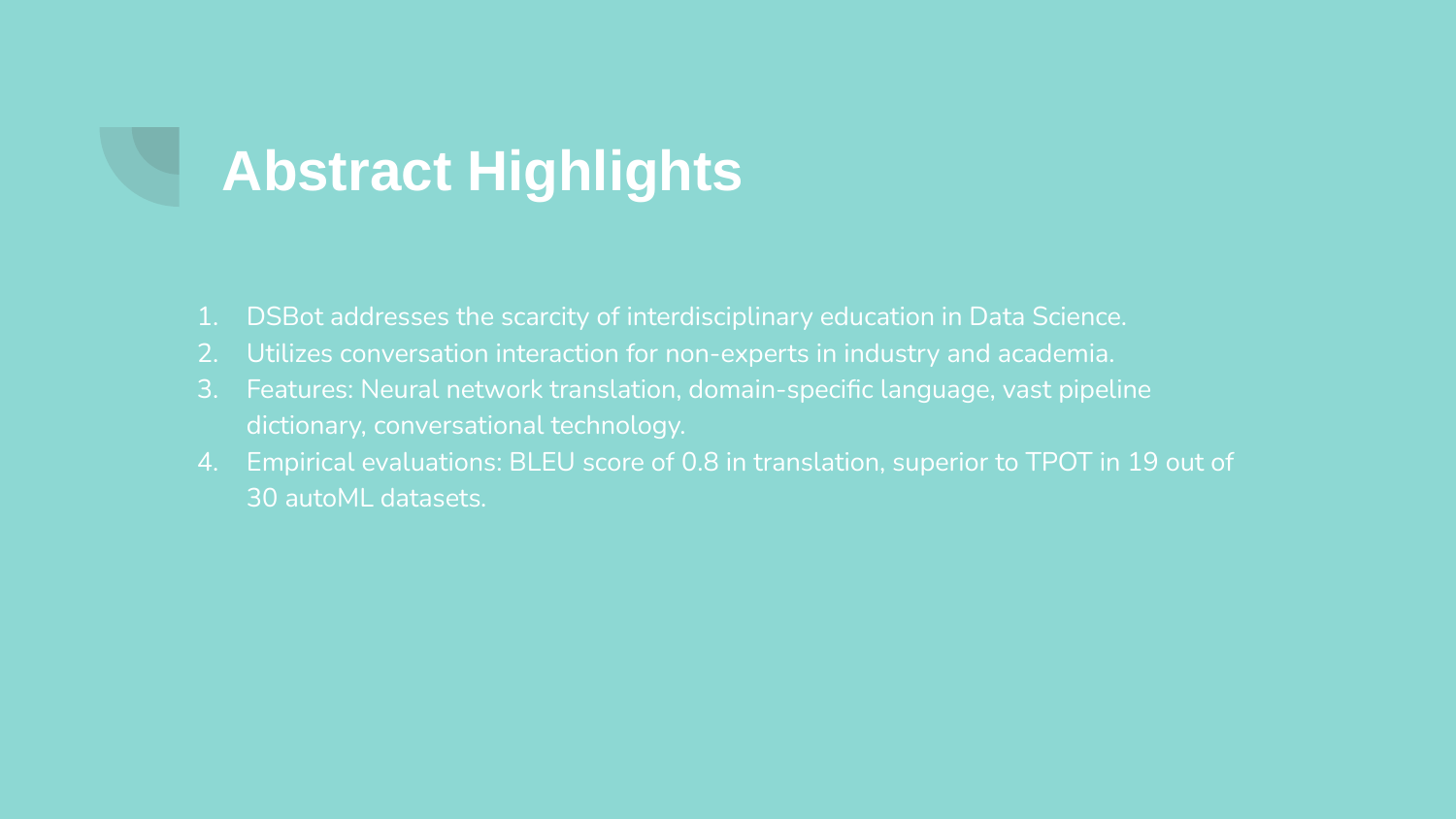

# Abstract Highlights
DSBot addresses the scarcity of interdisciplinary education in Data Science.
Utilizes conversation interaction for non-experts in industry and academia.
Features: Neural network translation, domain-specific language, vast pipeline dictionary, conversational technology.
Empirical evaluations: BLEU score of 0.8 in translation, superior to TPOT in 19 out of 30 autoML datasets.